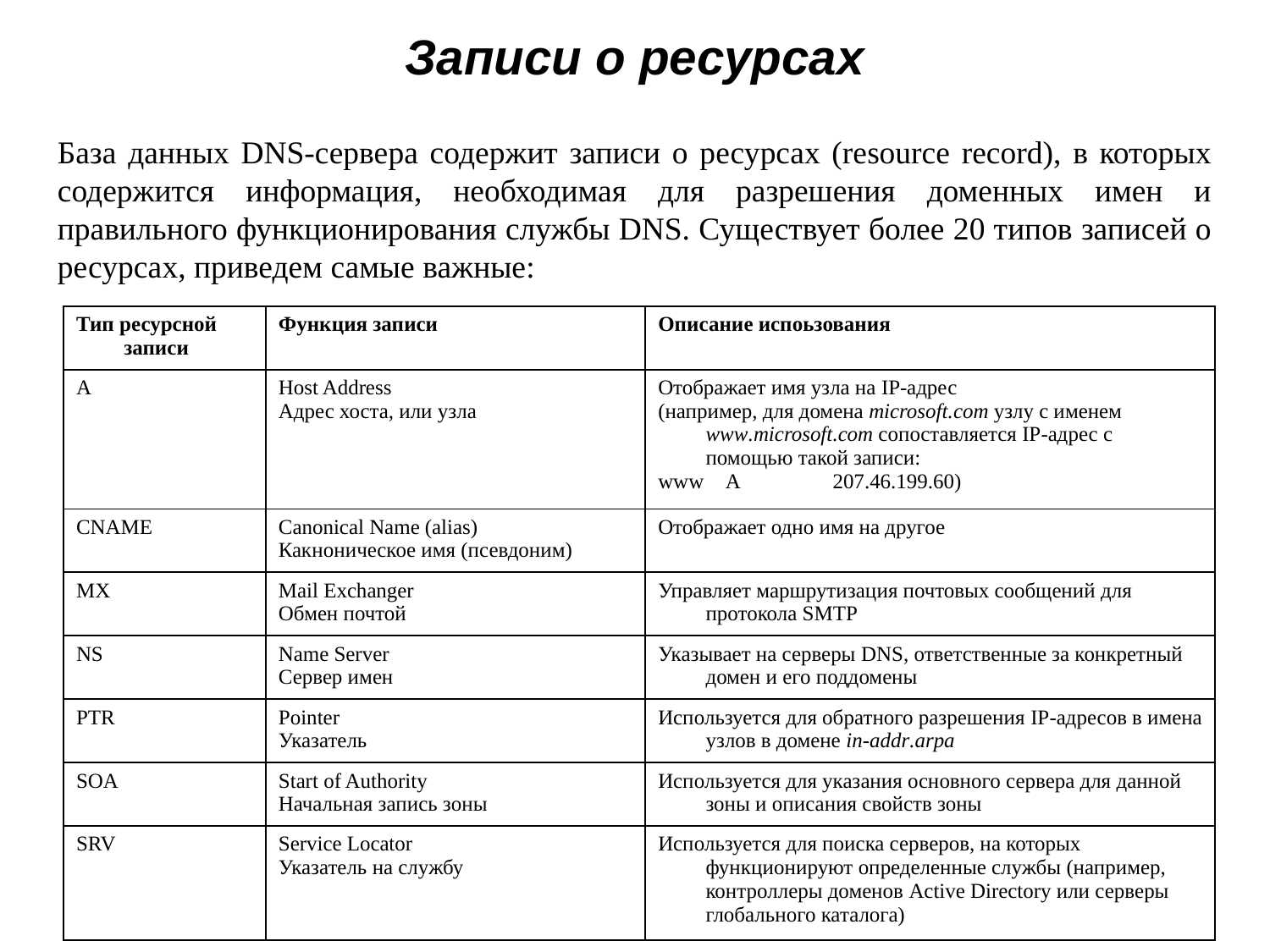

# Записи о ресурсах
База данных DNS-сервера содержит записи о ресурсах (resource record), в которых содержится информация, необходимая для разрешения доменных имен и правильного функционирования службы DNS. Существует более 20 типов записей о ресурсах, приведем самые важные:

| Тип ресурсной записи | Функция записи | Описание испоьзования |
| --- | --- | --- |
| A | Host Address Адрес хоста, или узла | Отображает имя узла на IP-адрес (например, для домена microsoft.com узлу с именем www.microsoft.com сопоставляется IP-адрес с помощью такой записи: www A 207.46.199.60) |
| CNAME | Canonical Name (alias) Какноническое имя (псевдоним) | Отображает одно имя на другое |
| MX | Mail Exchanger Обмен почтой | Управляет маршрутизация почтовых сообщений для протокола SMTP |
| NS | Name Server Сервер имен | Указывает на серверы DNS, ответственные за конкретный домен и его поддомены |
| PTR | Pointer Указатель | Используется для обратного разрешения IP-адресов в имена узлов в домене in-addr.arpa |
| SOA | Start of Authority Начальная запись зоны | Используется для указания основного сервера для данной зоны и описания свойств зоны |
| SRV | Service Locator Указатель на службу | Используется для поиска серверов, на которых функционируют определенные службы (например, контроллеры доменов Active Directory или серверы глобального каталога) |